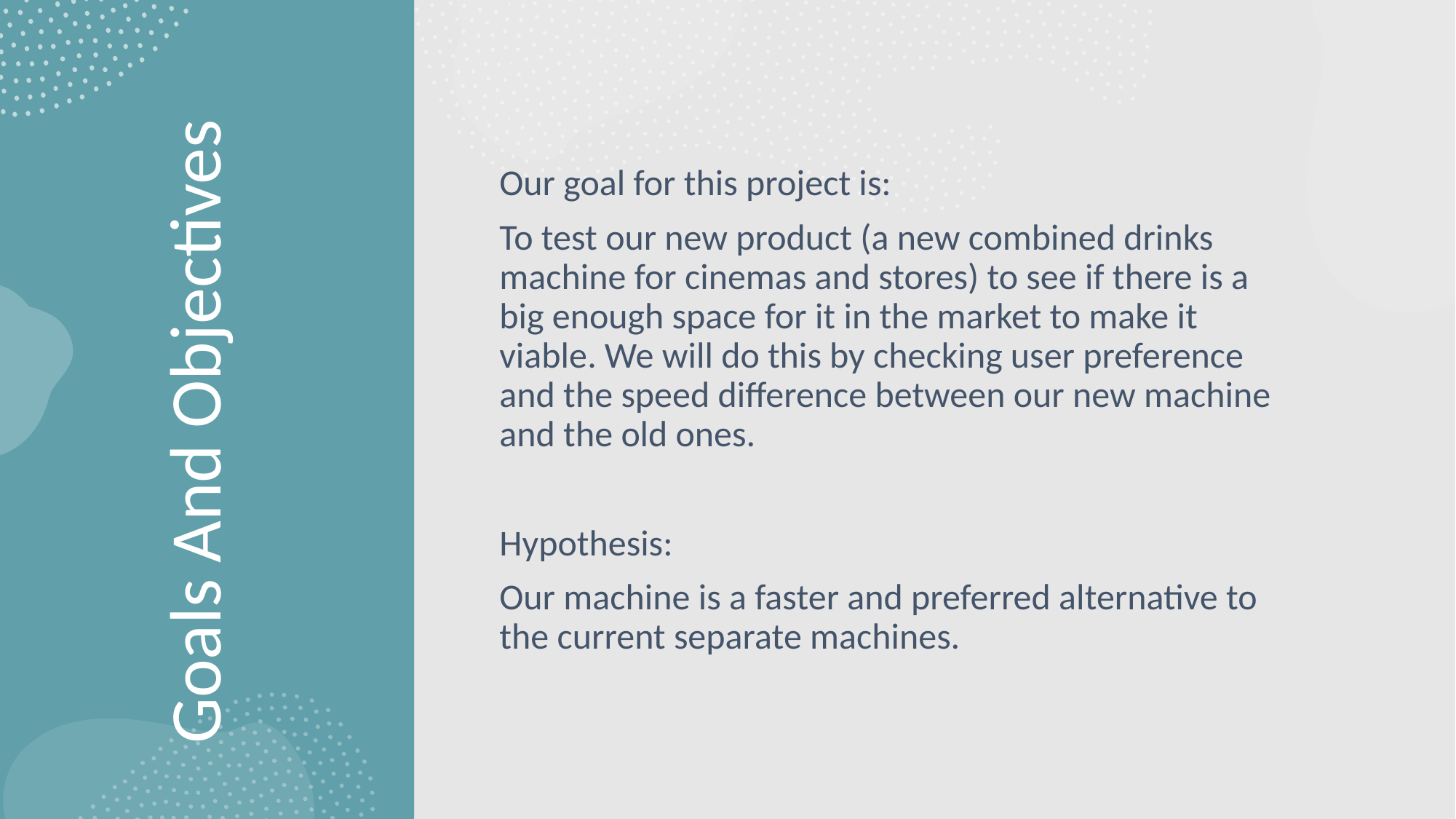

Our goal for this project is:
To test our new product (a new combined drinks machine for cinemas and stores) to see if there is a big enough space for it in the market to make it viable. We will do this by checking user preference and the speed difference between our new machine and the old ones.

Hypothesis:
Our machine is a faster and preferred alternative to the current separate machines.
# Goals And Objectives